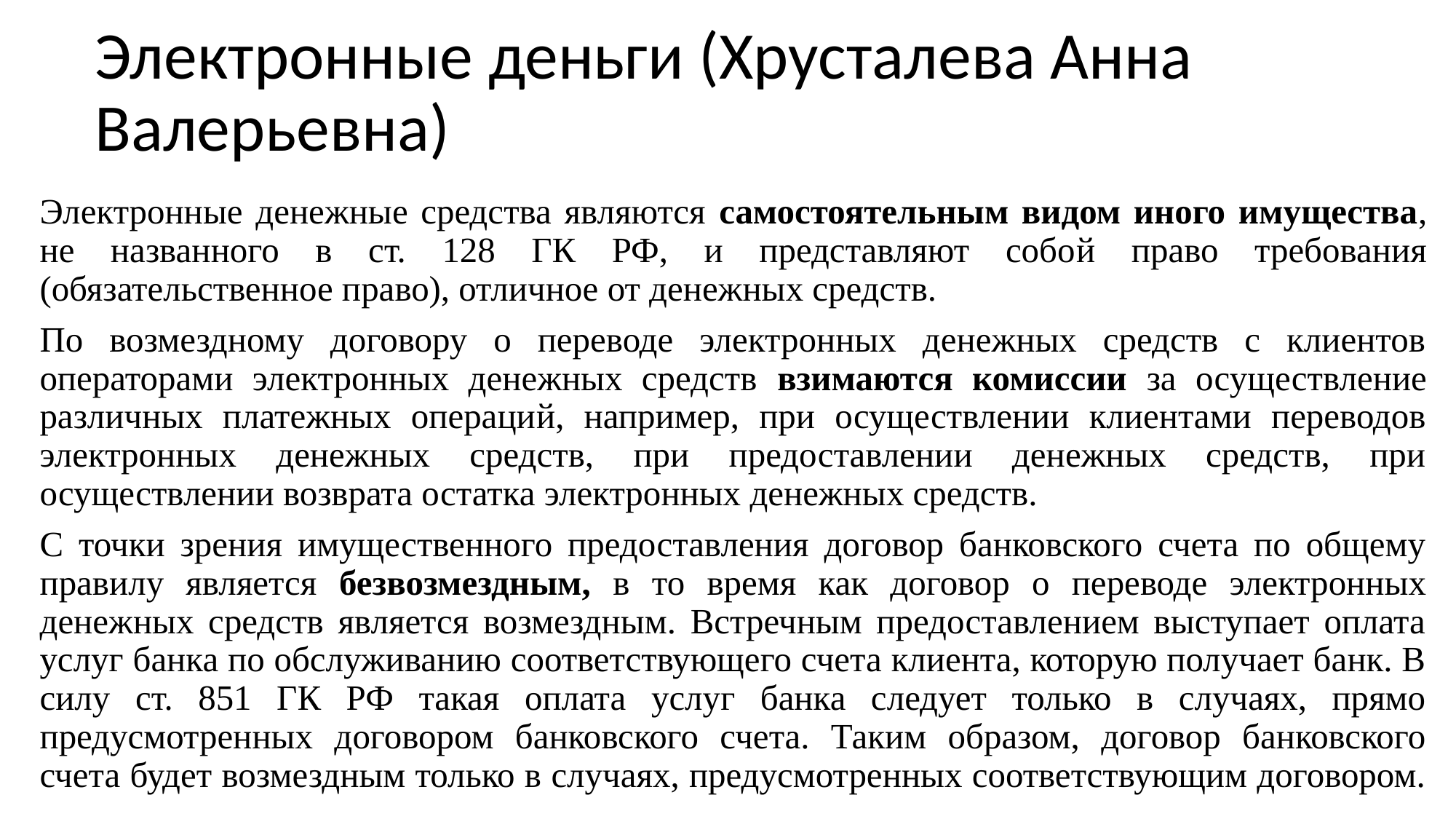

# Электронные деньги (Хрусталева Анна Валерьевна)
Электронные денежные средства являются самостоятельным видом иного имущества, не названного в ст. 128 ГК РФ, и представляют собой право требования (обязательственное право), отличное от денежных средств.
По возмездному договору о переводе электронных денежных средств с клиентов операторами электронных денежных средств взимаются комиссии за осуществление различных платежных операций, например, при осуществлении клиентами переводов электронных денежных средств, при предоставлении денежных средств, при осуществлении возврата остатка электронных денежных средств.
С точки зрения имущественного предоставления договор банковского счета по общему правилу является безвозмездным, в то время как договор о переводе электронных денежных средств является возмездным. Встречным предоставлением выступает оплата услуг банка по обслуживанию соответствующего счета клиента, которую получает банк. В силу ст. 851 ГК РФ такая оплата услуг банка следует только в случаях, прямо предусмотренных договором банковского счета. Таким образом, договор банковского счета будет возмездным только в случаях, предусмотренных соответствующим договором.